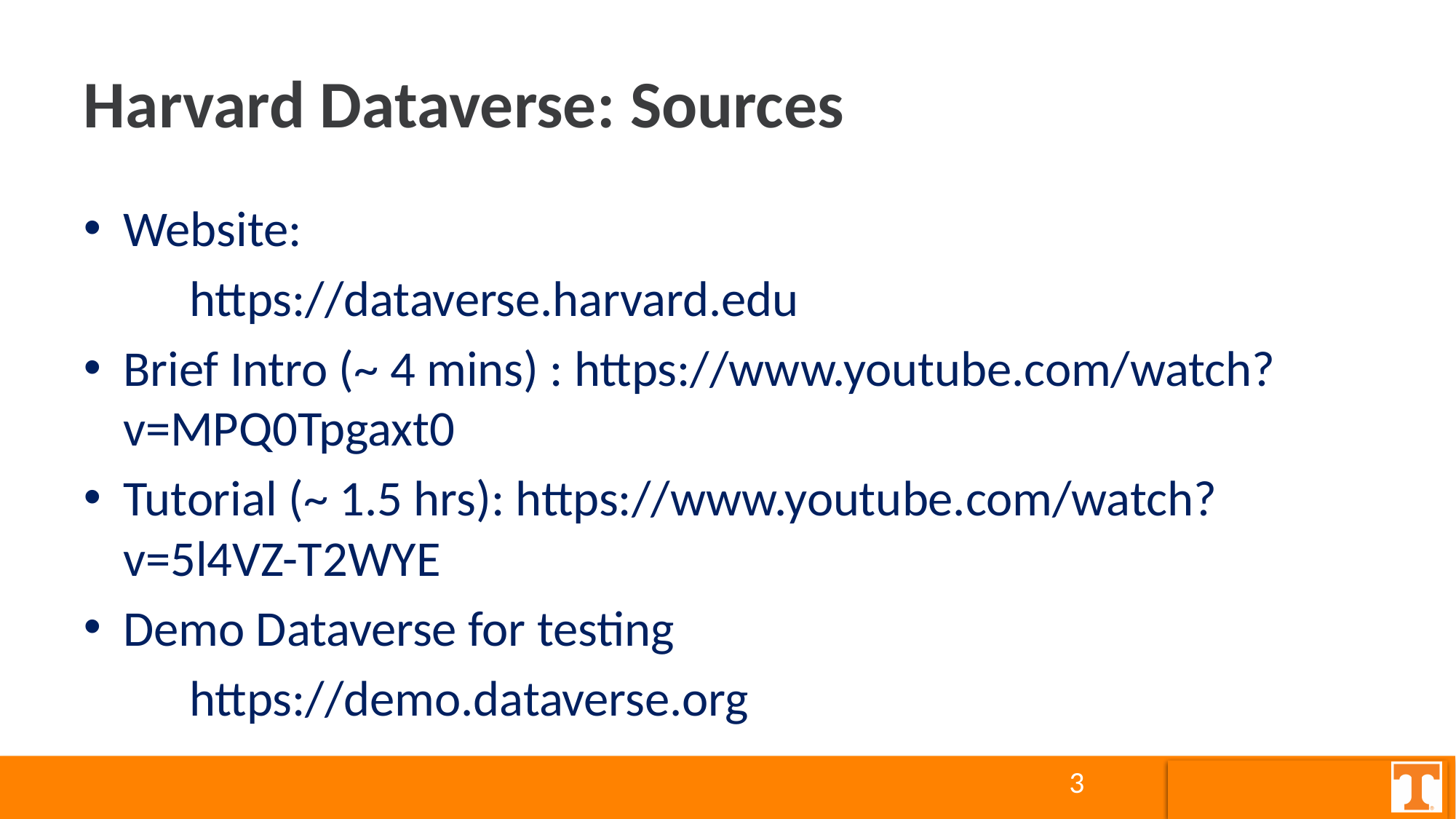

# Harvard Dataverse: Sources
Website:
	https://dataverse.harvard.edu
Brief Intro (~ 4 mins) : https://www.youtube.com/watch?v=MPQ0Tpgaxt0
Tutorial (~ 1.5 hrs): https://www.youtube.com/watch?v=5l4VZ-T2WYE
Demo Dataverse for testing
	https://demo.dataverse.org
3